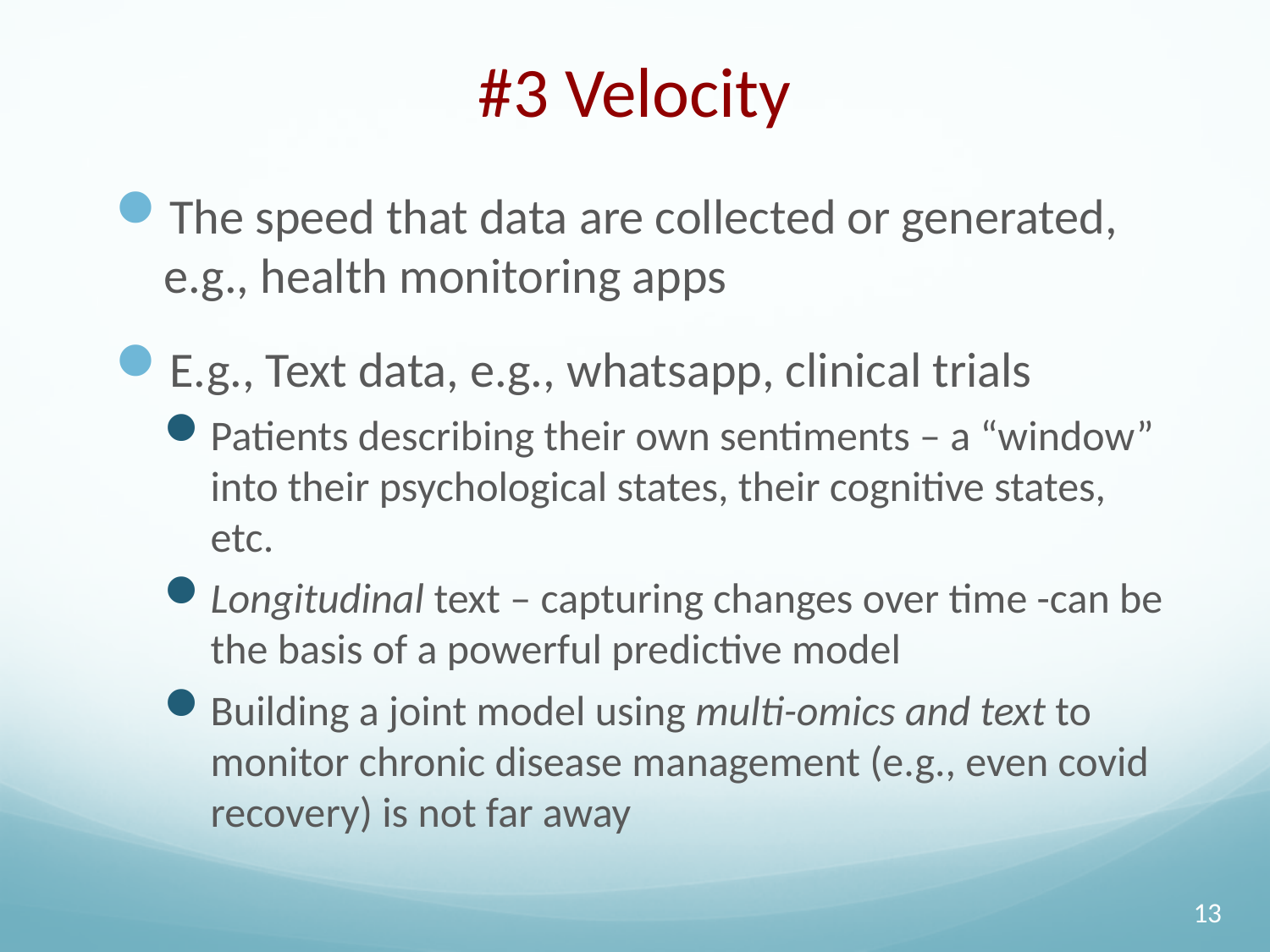

# #3 Velocity
The speed that data are collected or generated, e.g., health monitoring apps
E.g., Text data, e.g., whatsapp, clinical trials
Patients describing their own sentiments – a “window” into their psychological states, their cognitive states, etc.
Longitudinal text – capturing changes over time -can be the basis of a powerful predictive model
Building a joint model using multi-omics and text to monitor chronic disease management (e.g., even covid recovery) is not far away

13